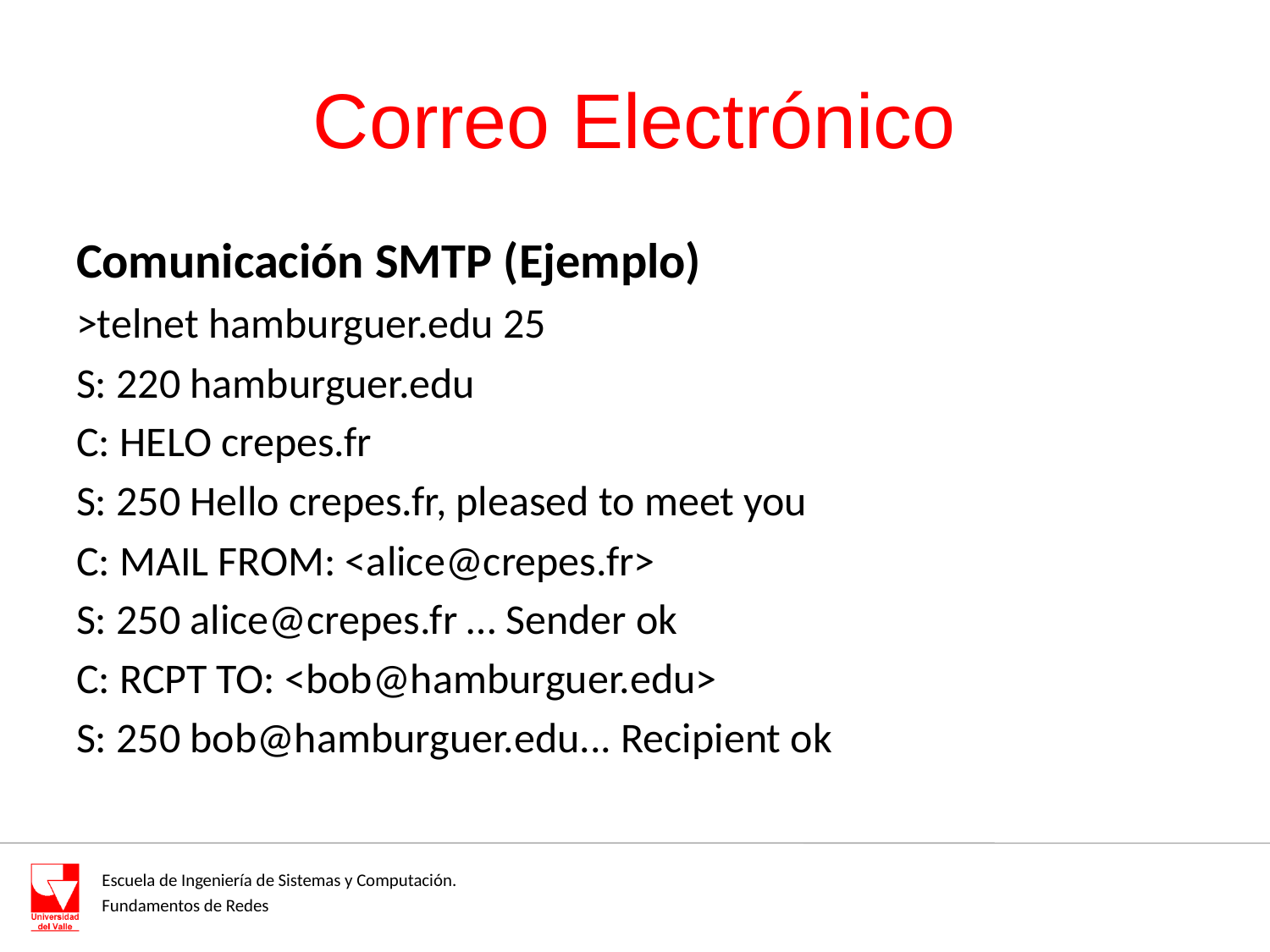

# Correo Electrónico
Comunicación SMTP (Ejemplo)
>telnet hamburguer.edu 25
S: 220 hamburguer.edu
C: HELO crepes.fr
S: 250 Hello crepes.fr, pleased to meet you
C: MAIL FROM: <alice@crepes.fr>
S: 250 alice@crepes.fr … Sender ok
C: RCPT TO: <bob@hamburguer.edu>
S: 250 bob@hamburguer.edu... Recipient ok